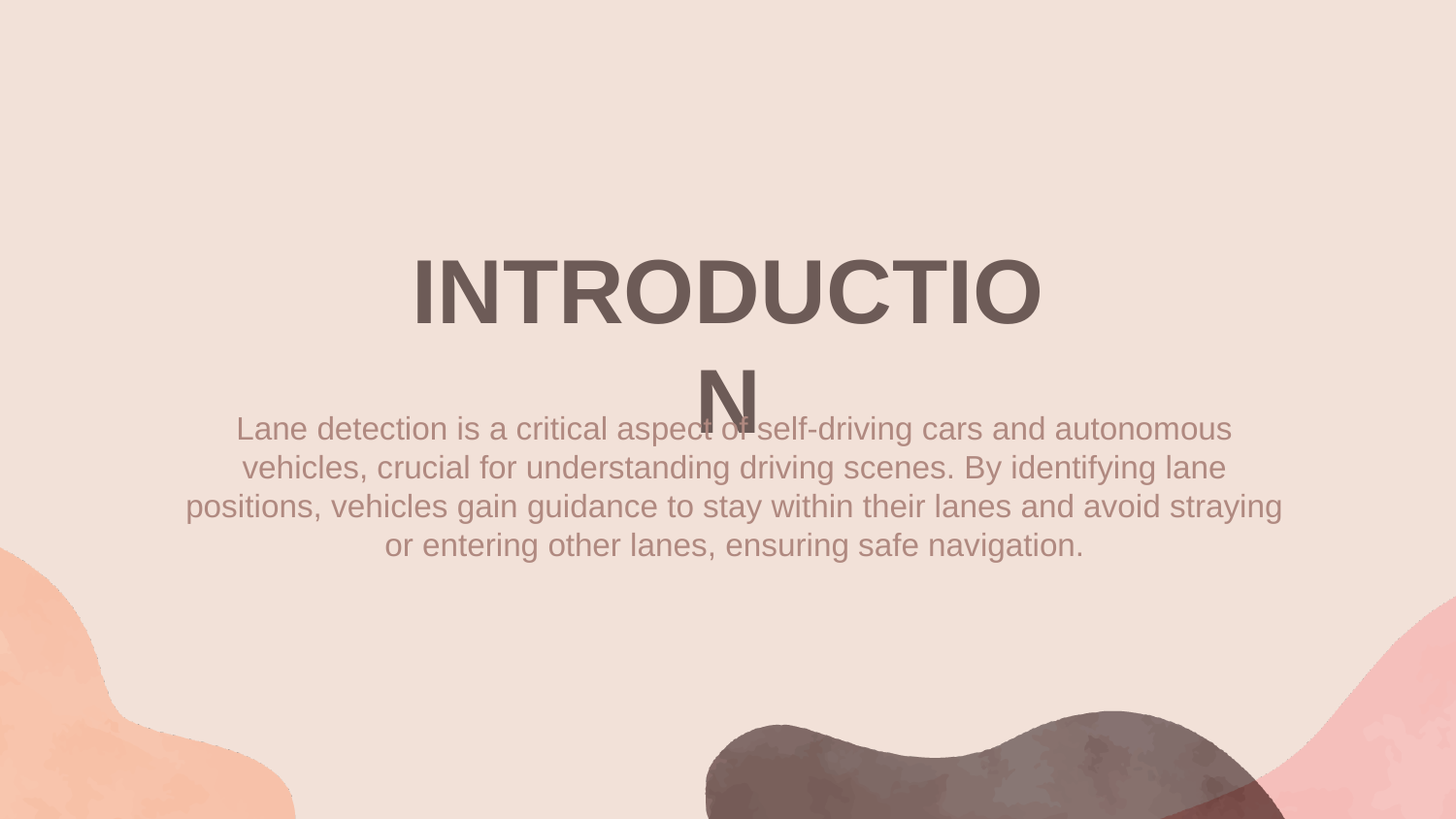

# INTRODUCTION
Lane detection is a critical aspect of self-driving cars and autonomous vehicles, crucial for understanding driving scenes. By identifying lane positions, vehicles gain guidance to stay within their lanes and avoid straying or entering other lanes, ensuring safe navigation.